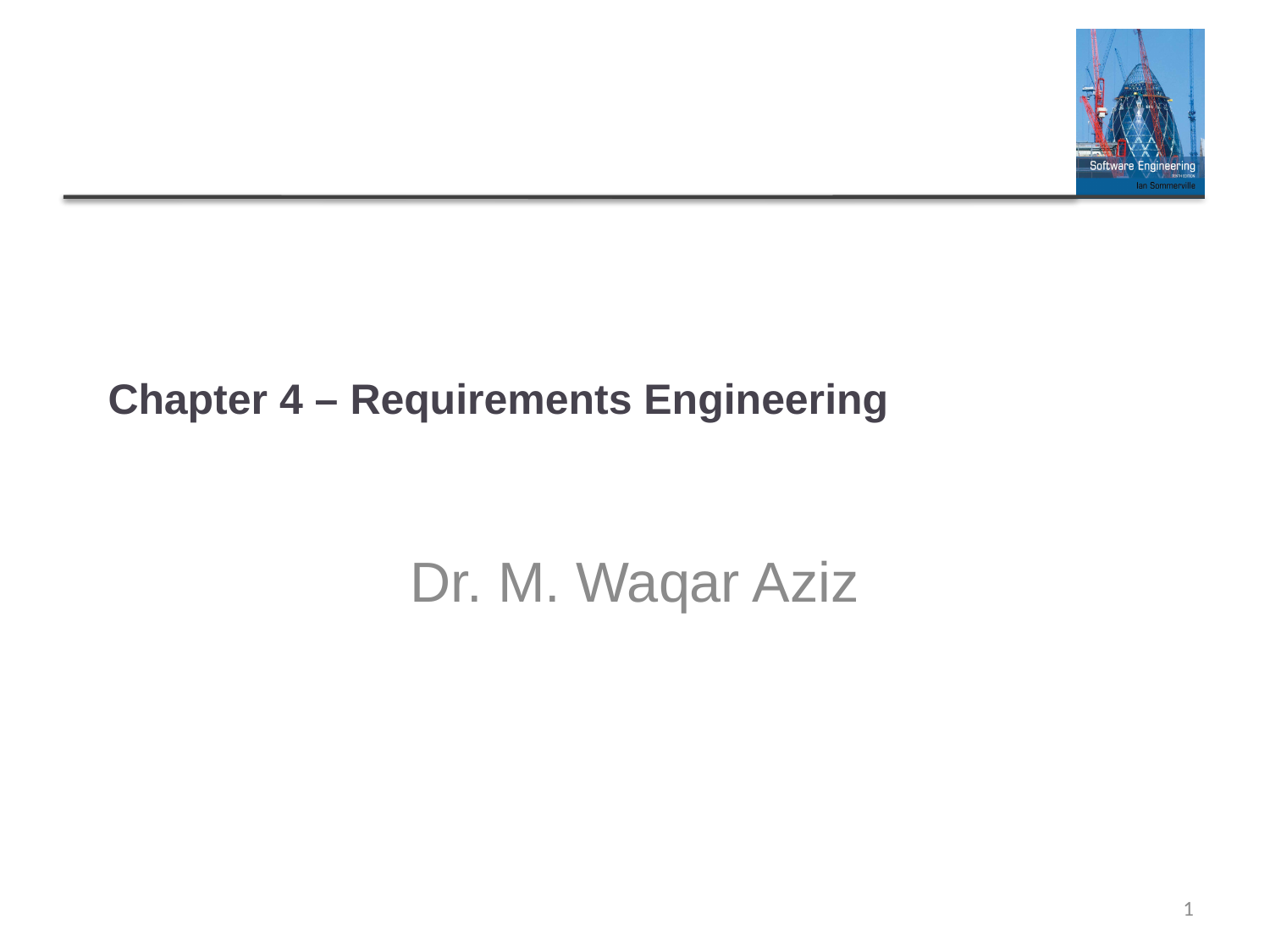

# Chapter 4 – Requirements Engineering
Dr. M. Waqar Aziz
1